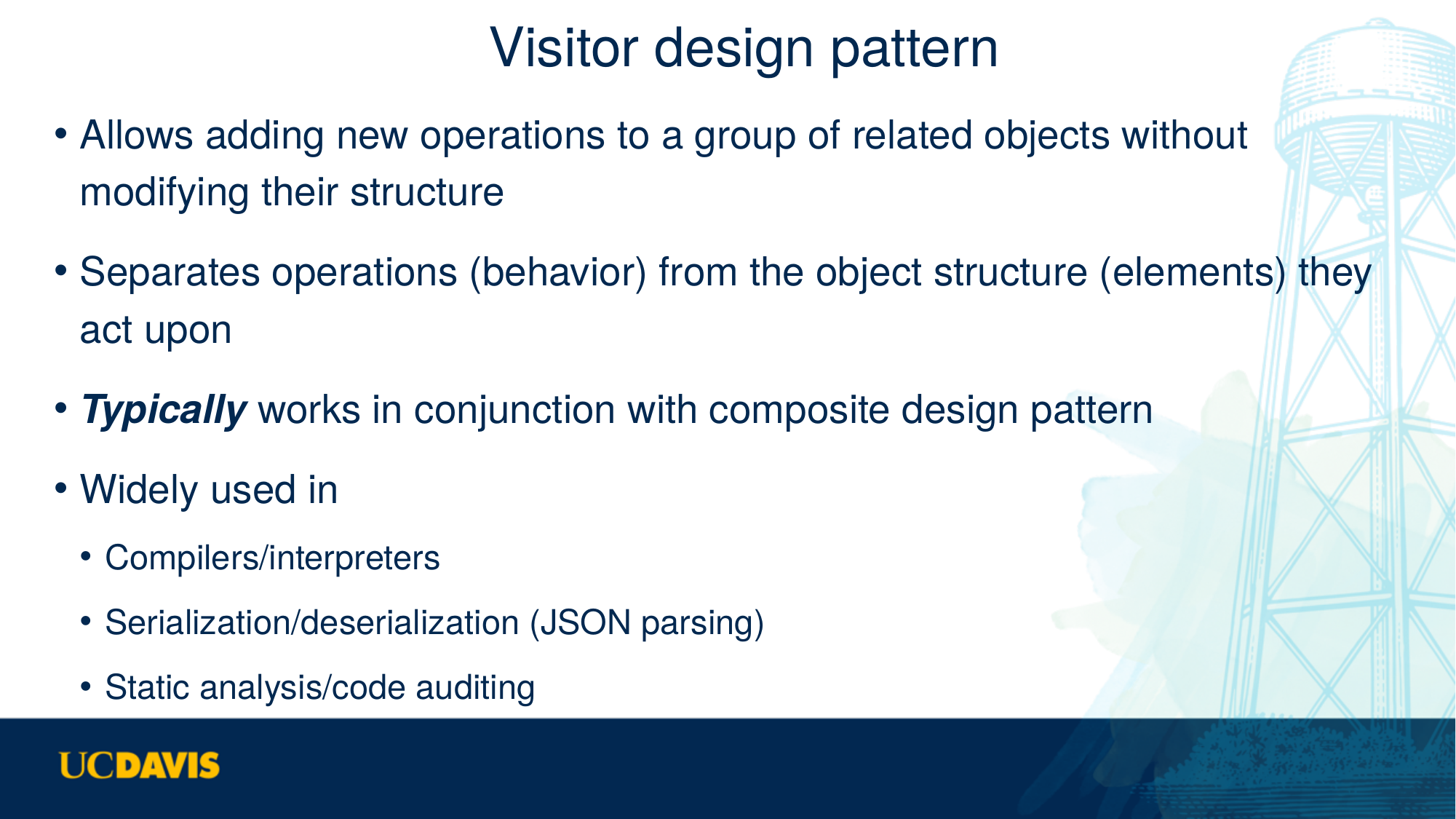

# Visitor design pattern
Allows adding new operations to a group of related objects without modifying their structure
Separates operations (behavior) from the object structure (elements) they act upon
Typically works in conjunction with composite design pattern
Widely used in
Compilers/interpreters
Serialization/deserialization (JSON parsing)
Static analysis/code auditing